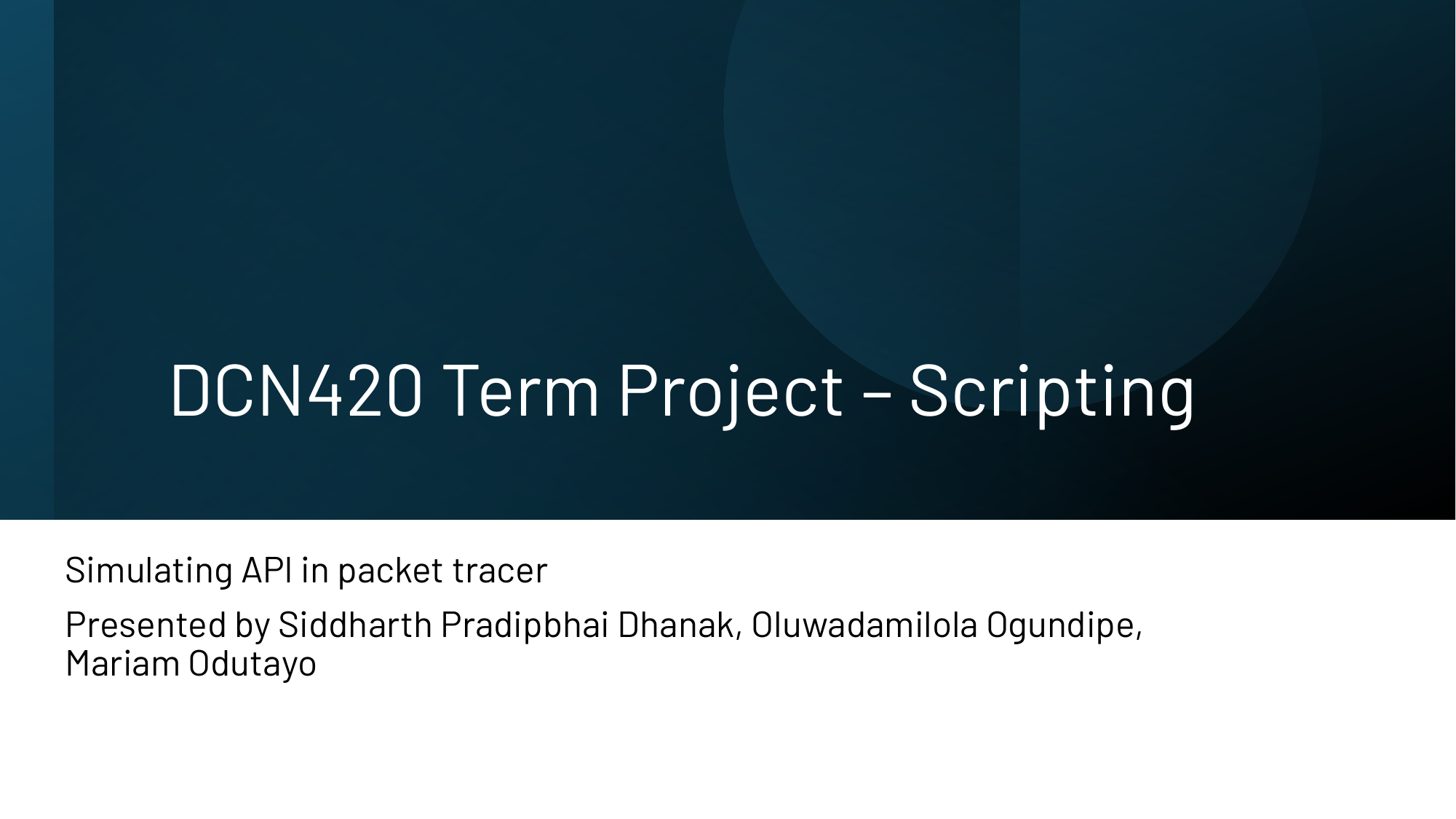

# DCN420 Term Project – Scripting
Simulating API in packet tracer
Presented by Siddharth Pradipbhai Dhanak, Oluwadamilola Ogundipe, Mariam Odutayo